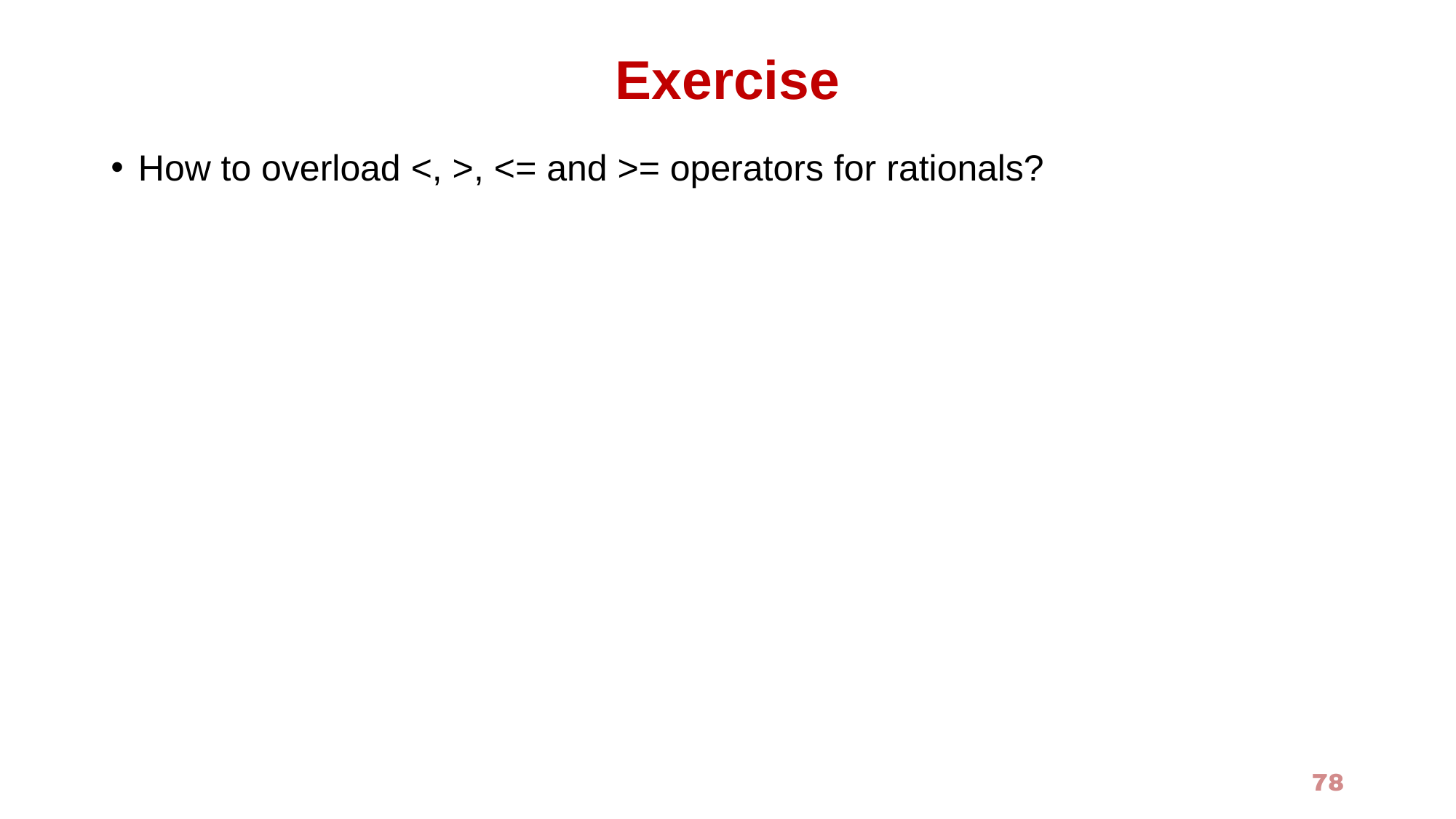

# Exercise
How to overload <, >, <= and >= operators for rationals?
78